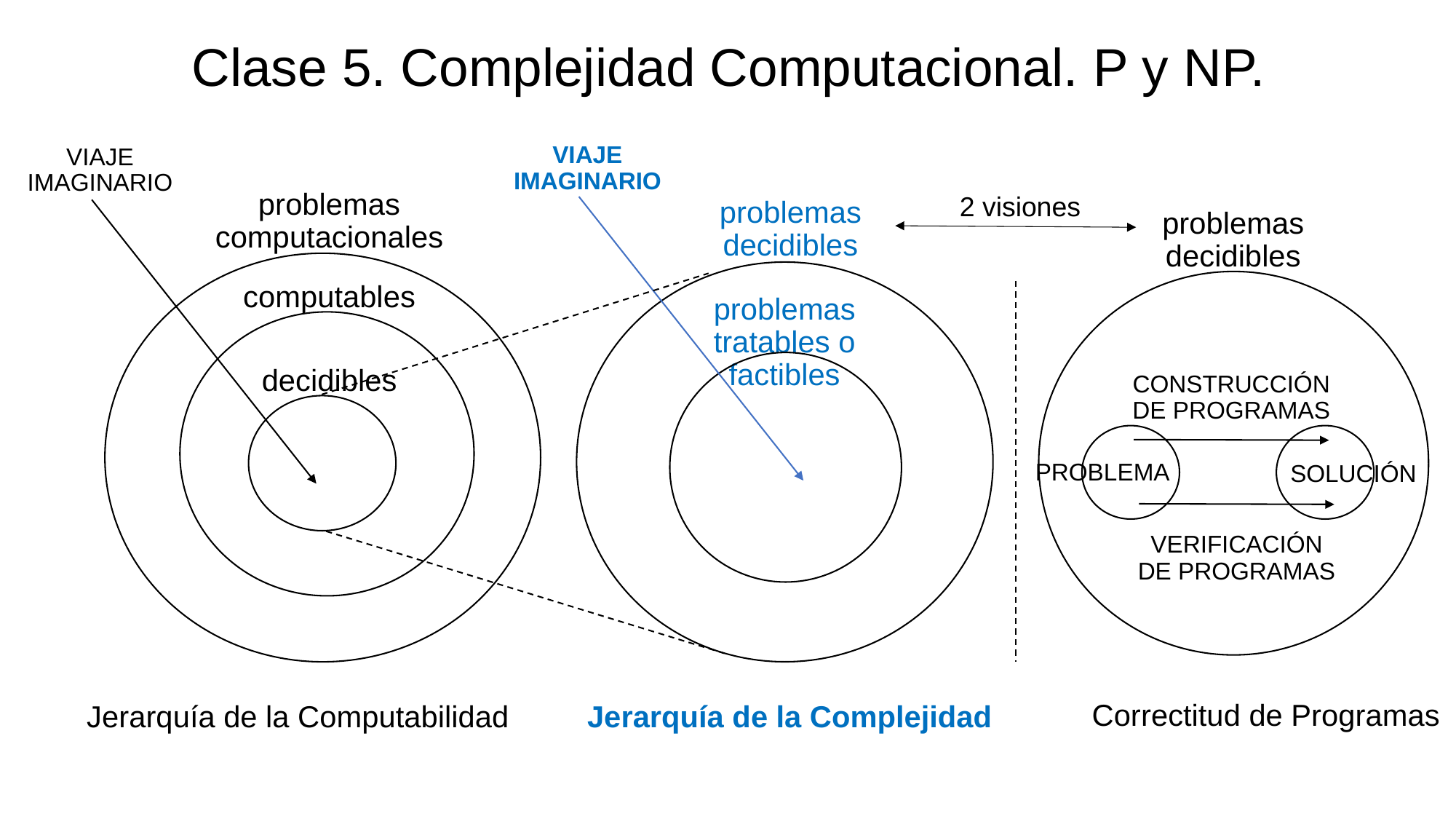

# Clase 5. Complejidad Computacional. P y NP.
VIAJE IMAGINARIO
VIAJE IMAGINARIO
problemas computacionales
2 visiones
problemas decidibles
problemas decidibles

computables
problemas tratables o factibles

decidibles
CONSTRUCCIÓN DE PROGRAMAS

PROBLEMA
SOLUCIÓN
VERIFICACIÓN DE PROGRAMAS
Jerarquía de la Computabilidad
Correctitud de Programas
Jerarquía de la Complejidad